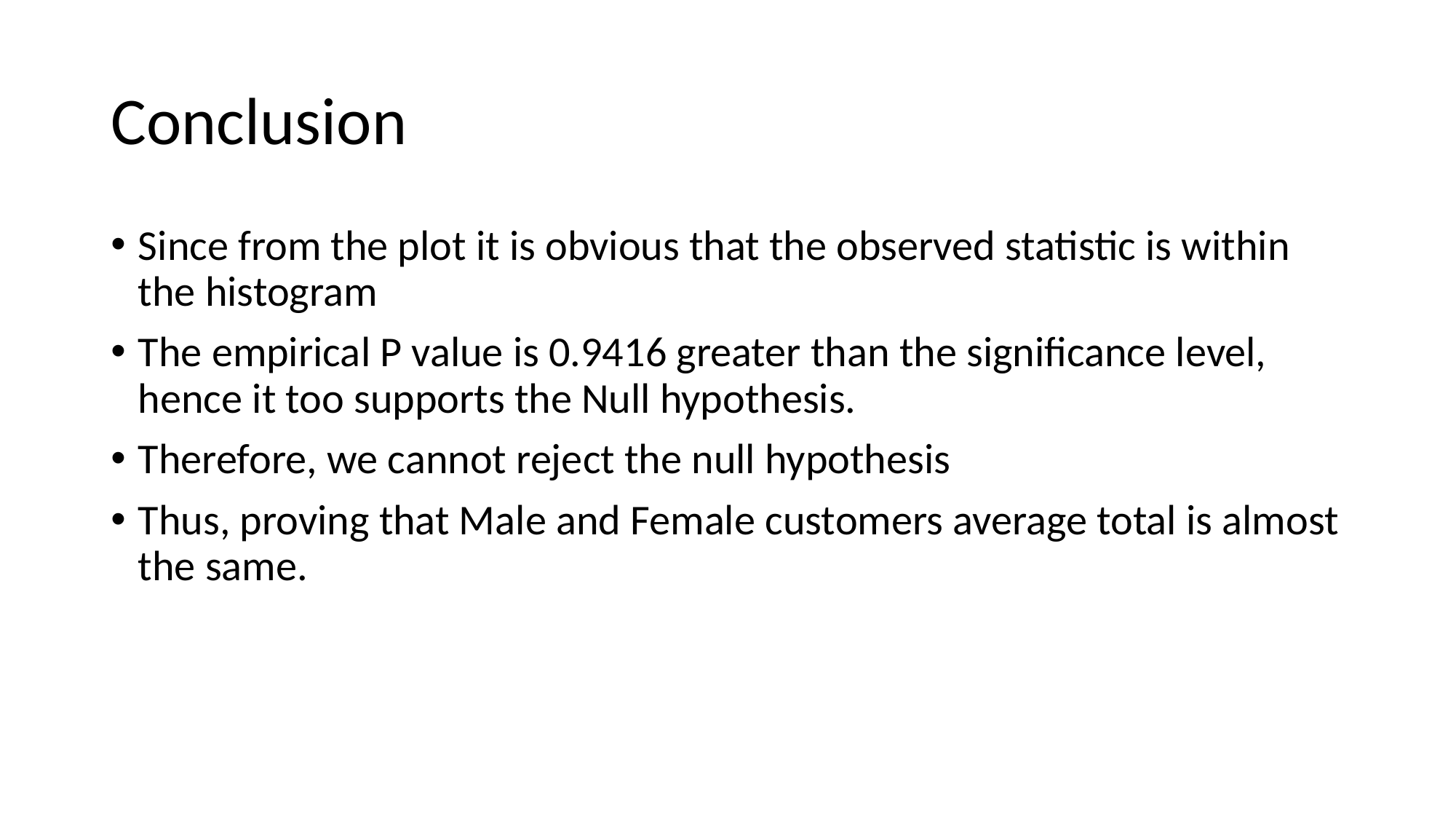

# Conclusion
Since from the plot it is obvious that the observed statistic is within the histogram
The empirical P value is 0.9416 greater than the significance level, hence it too supports the Null hypothesis.
Therefore, we cannot reject the null hypothesis
Thus, proving that Male and Female customers average total is almost the same.